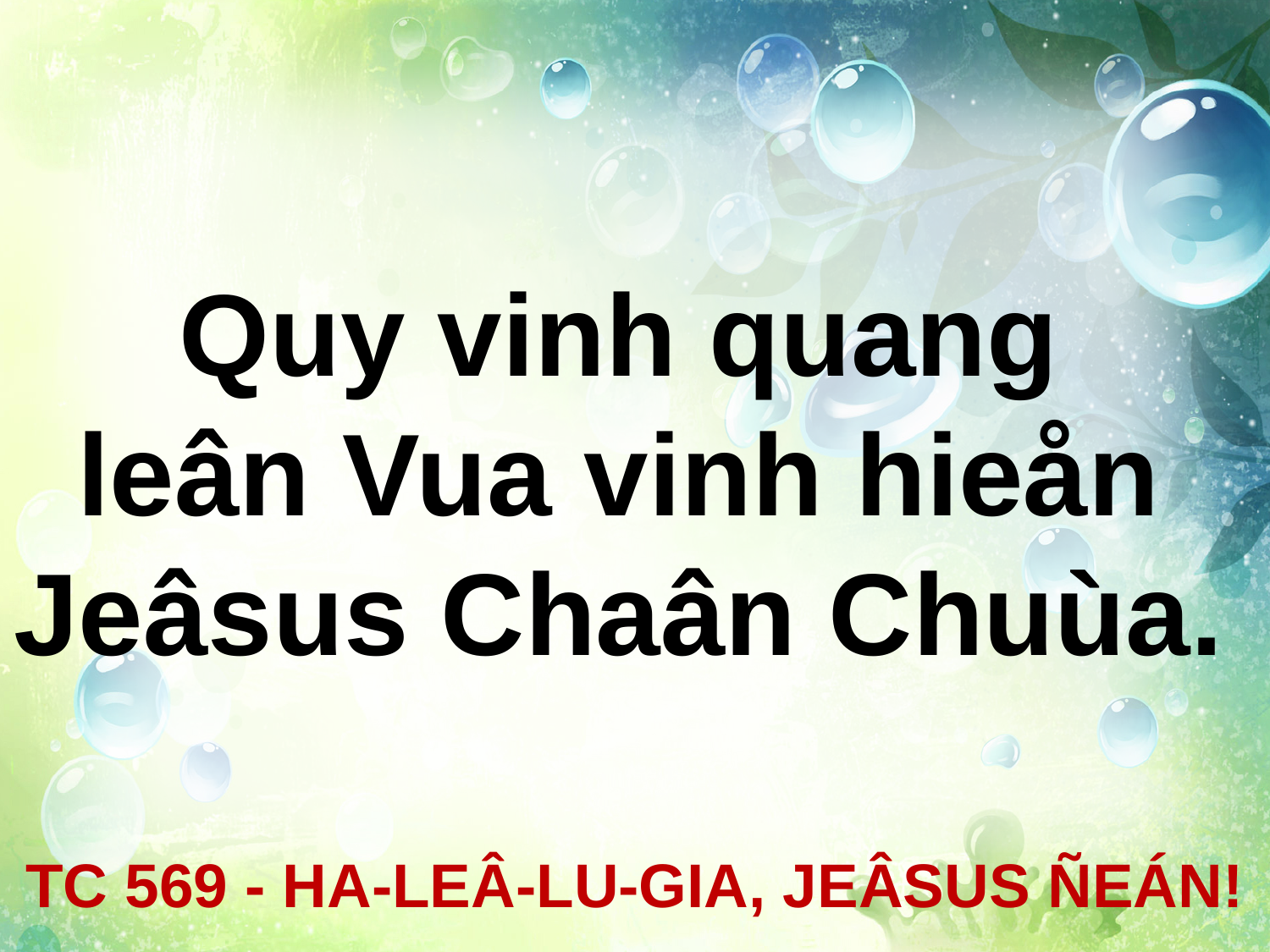

Quy vinh quang
leân Vua vinh hieån
Jeâsus Chaân Chuùa.
TC 569 - HA-LEÂ-LU-GIA, JEÂSUS ÑEÁN!